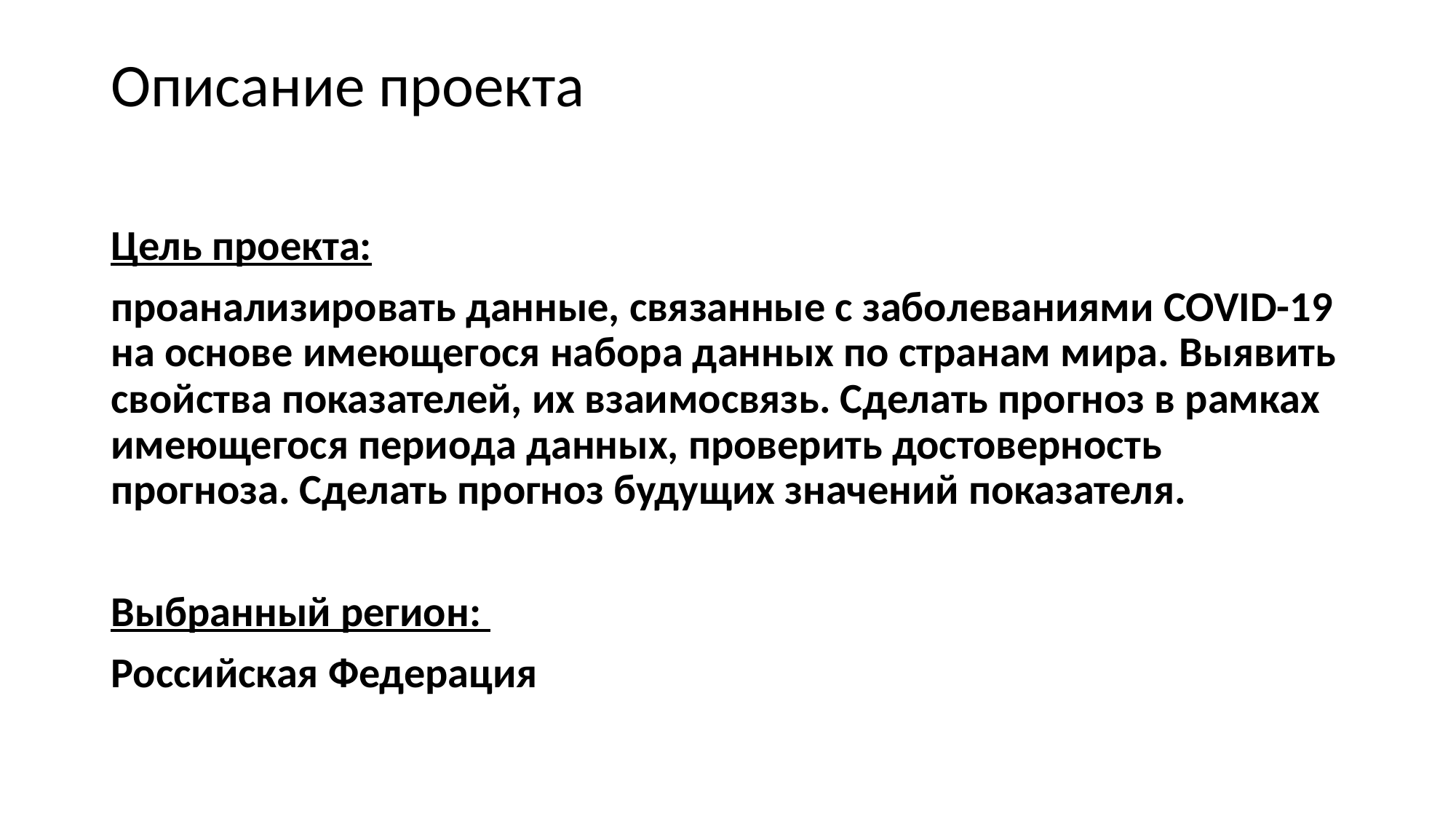

# Описание проекта
Цель проекта:
проанализировать данные, связанные с заболеваниями COVID-19 на основе имеющегося набора данных по странам мира. Выявить свойства показателей, их взаимосвязь. Сделать прогноз в рамках имеющегося периода данных, проверить достоверность прогноза. Сделать прогноз будущих значений показателя.

Выбранный регион:
Российская Федерация